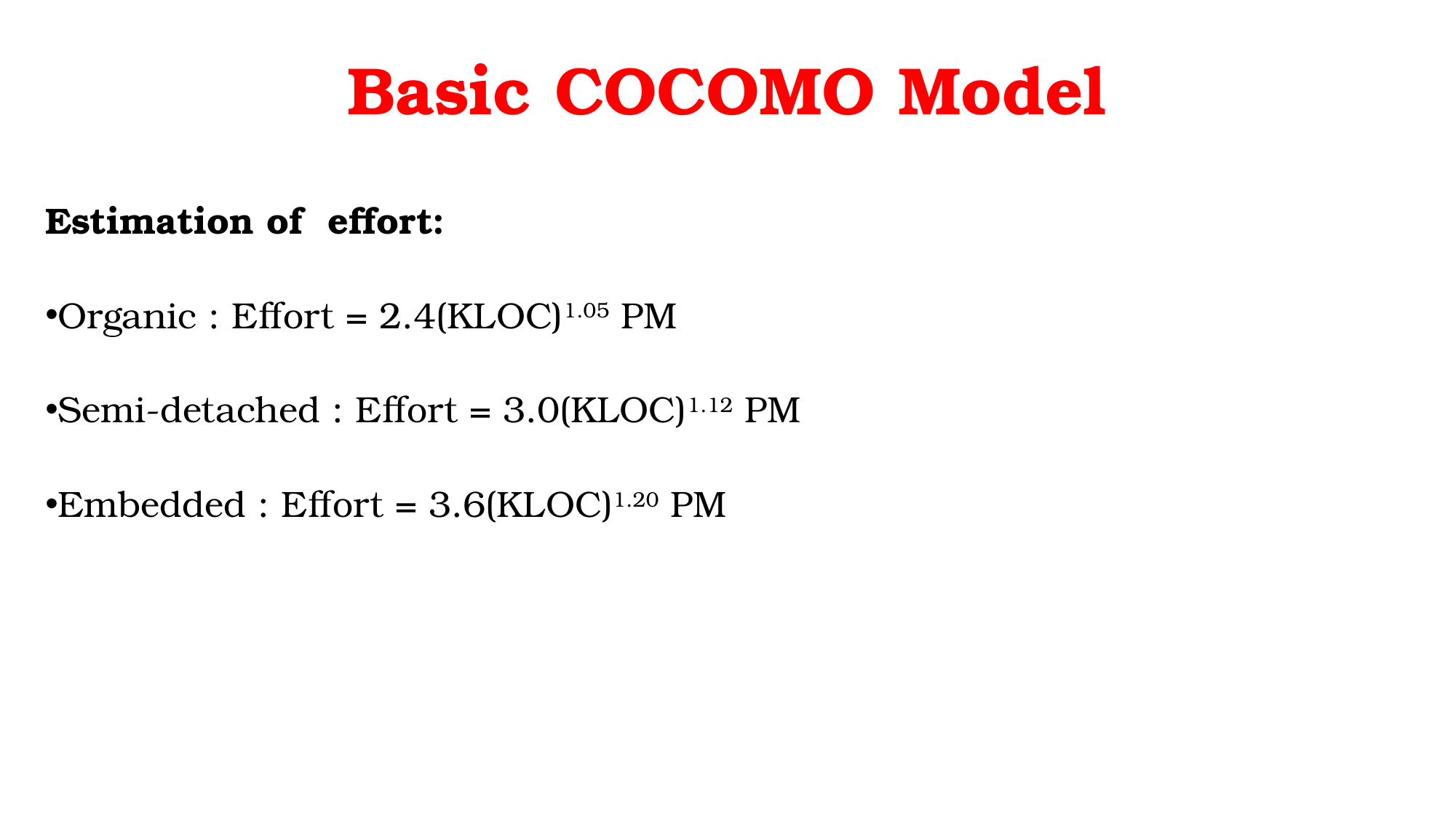

# Basic COCOMO Model
Estimation of  effort:
Organic : Effort = 2.4(KLOC)1.05 PM
Semi-detached : Effort = 3.0(KLOC)1.12 PM
Embedded : Effort = 3.6(KLOC)1.20 PM